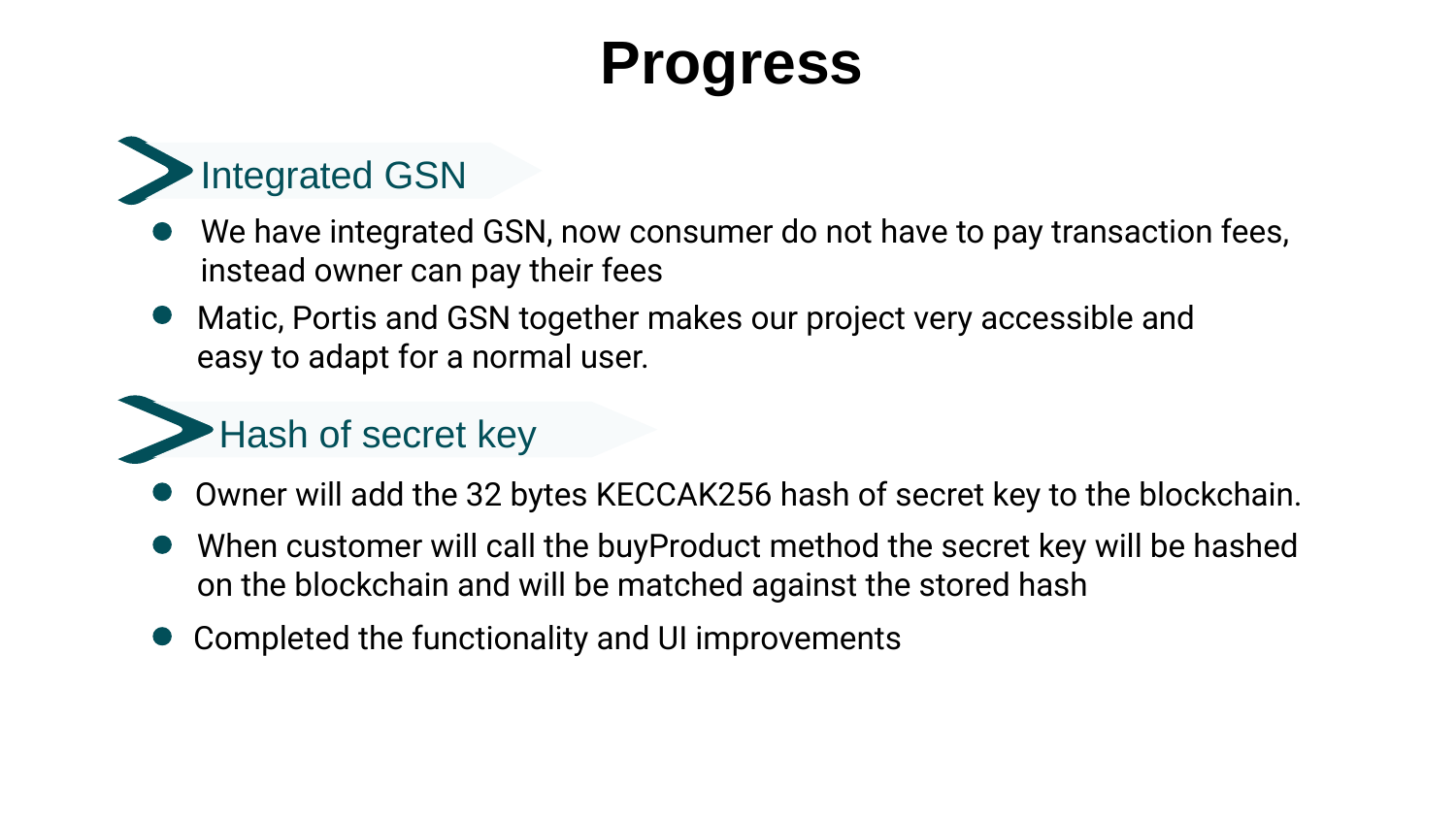

# Progress

Integrated GSN

We have integrated GSN, now consumer do not have to pay transaction fees, instead owner can pay their fees

Matic, Portis and GSN together makes our project very accessible and easy to adapt for a normal user.

Hash of secret key

Owner will add the 32 bytes KECCAK256 hash of secret key to the blockchain.

When customer will call the buyProduct method the secret key will be hashed on the blockchain and will be matched against the stored hash

Completed the functionality and UI improvements